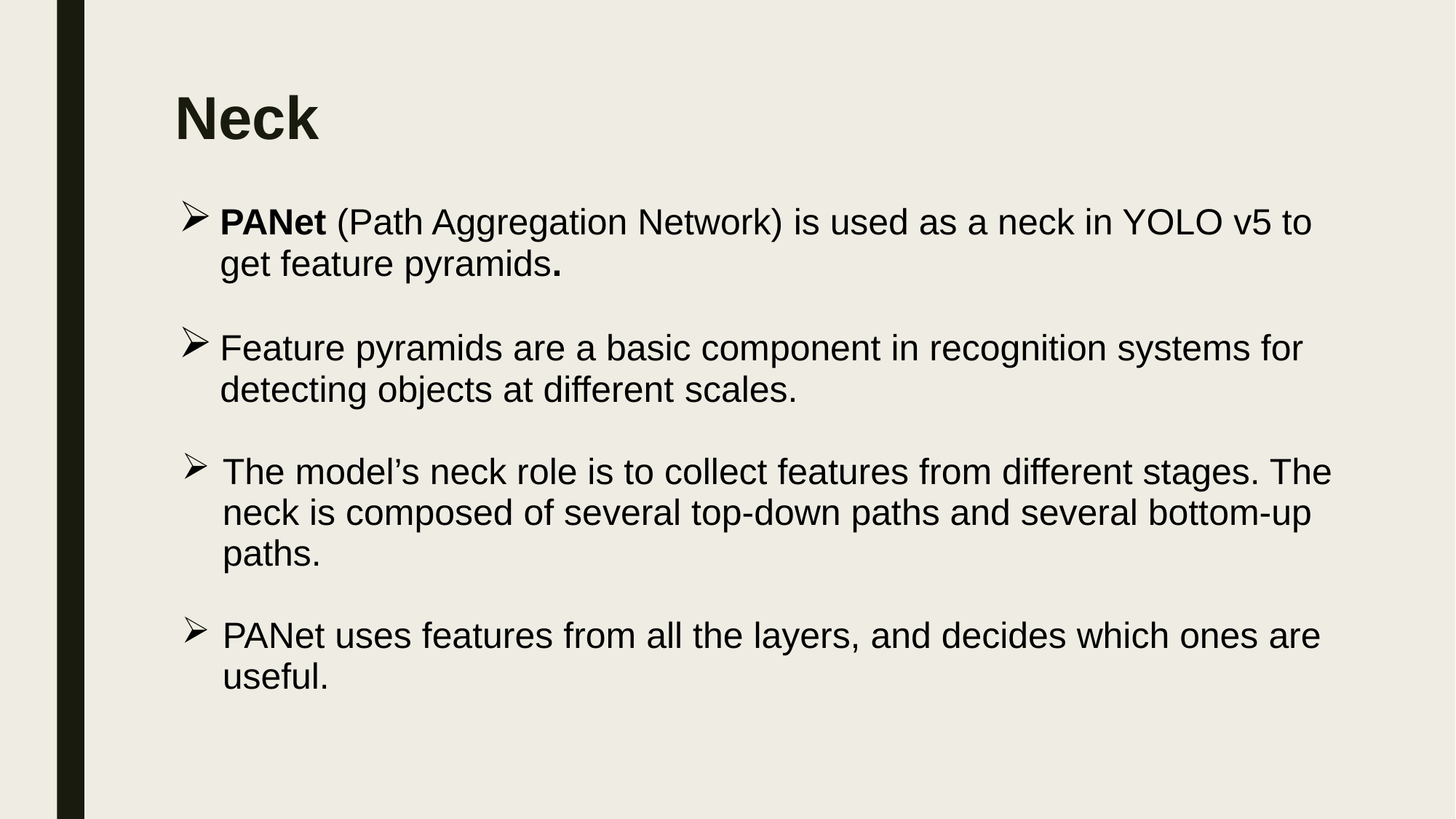

# Neck
PANet (Path Aggregation Network) is used as a neck in YOLO v5 to get feature pyramids.
Feature pyramids are a basic component in recognition systems for detecting objects at different scales.

The model’s neck role is to collect features from different stages. The neck is composed of several top-down paths and several bottom-up paths.

PANet uses features from all the layers, and decides which ones are useful.